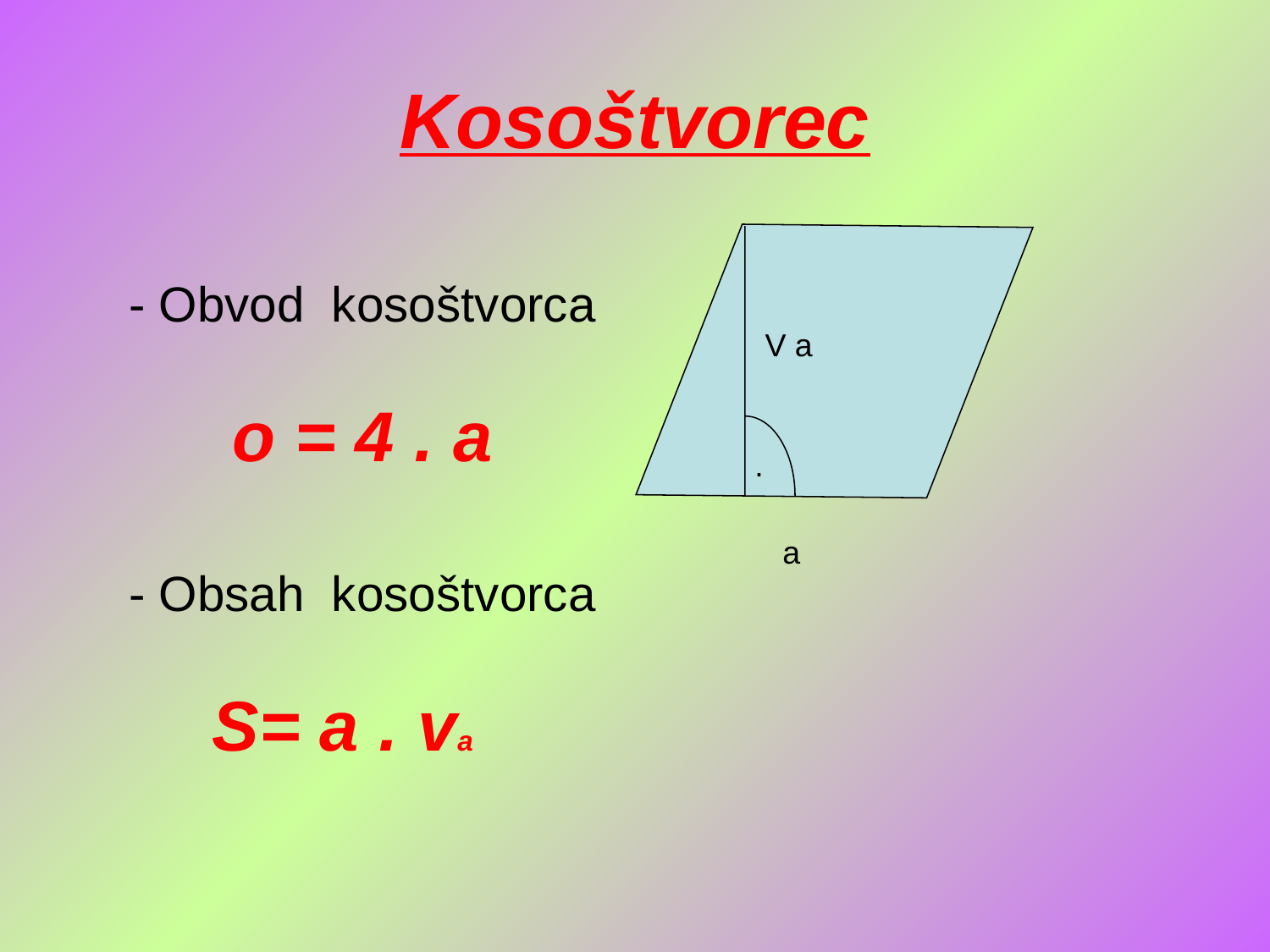

# Kosoštvorec

- Obvod  kosoštvorca

o = 4 . a
V a

.
  a
- Obsah  kosoštvorca

S= a . va